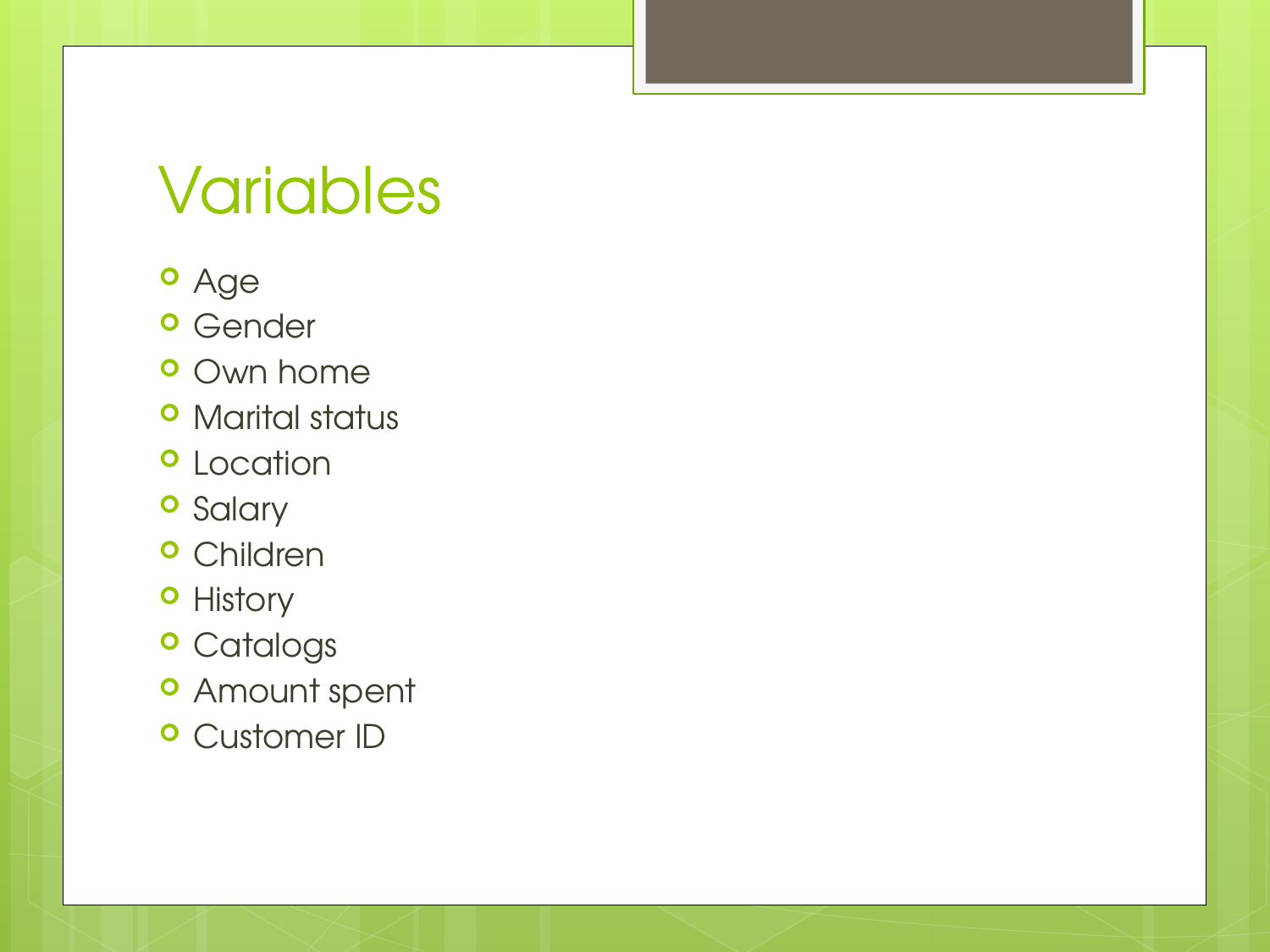

# Variables
Age
Gender
Own home
Marital status
Location
Salary
Children
History
Catalogs
Amount spent
Customer ID